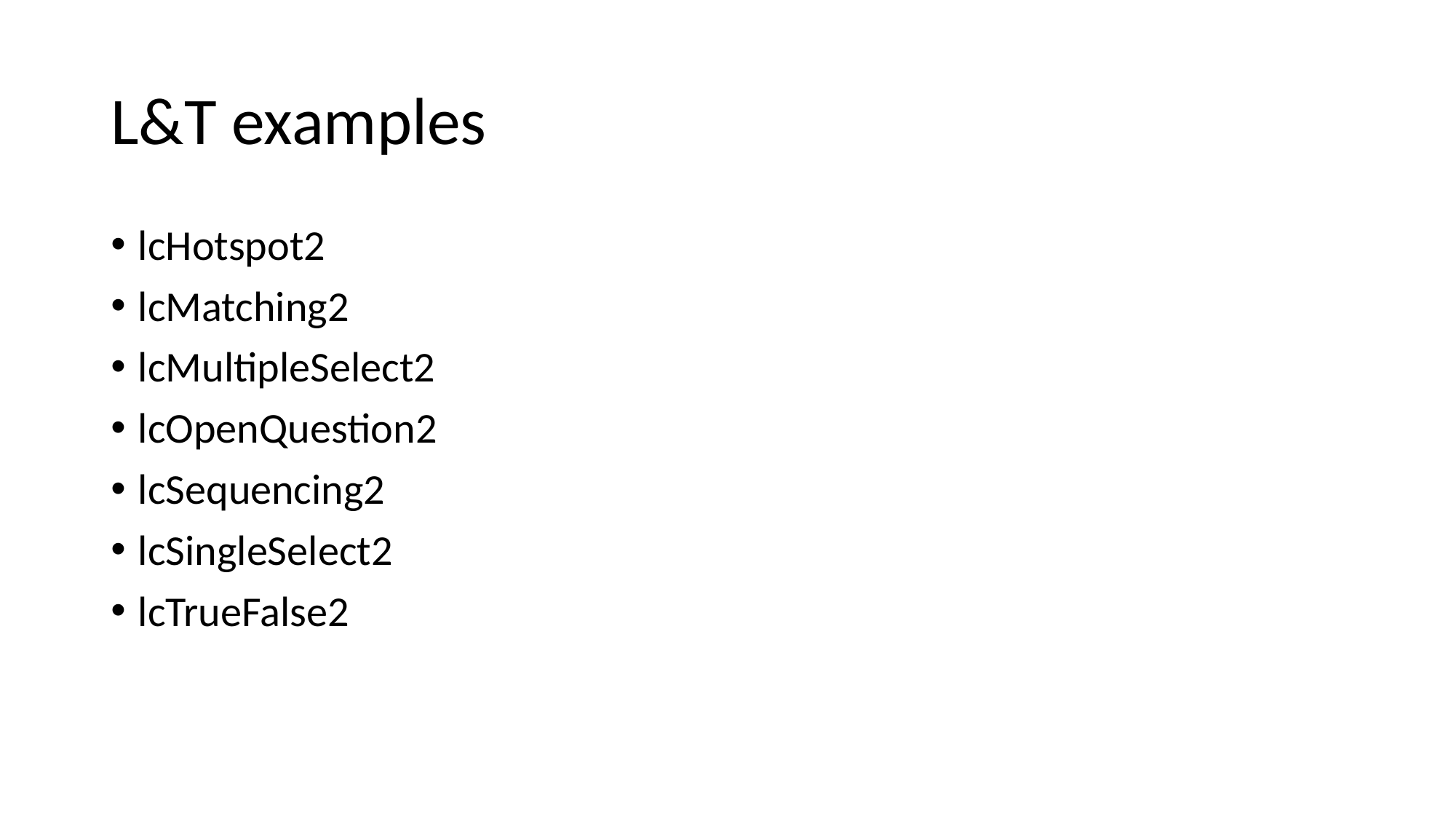

# L&T examples
lcHotspot2
lcMatching2
lcMultipleSelect2
lcOpenQuestion2
lcSequencing2
lcSingleSelect2
lcTrueFalse2